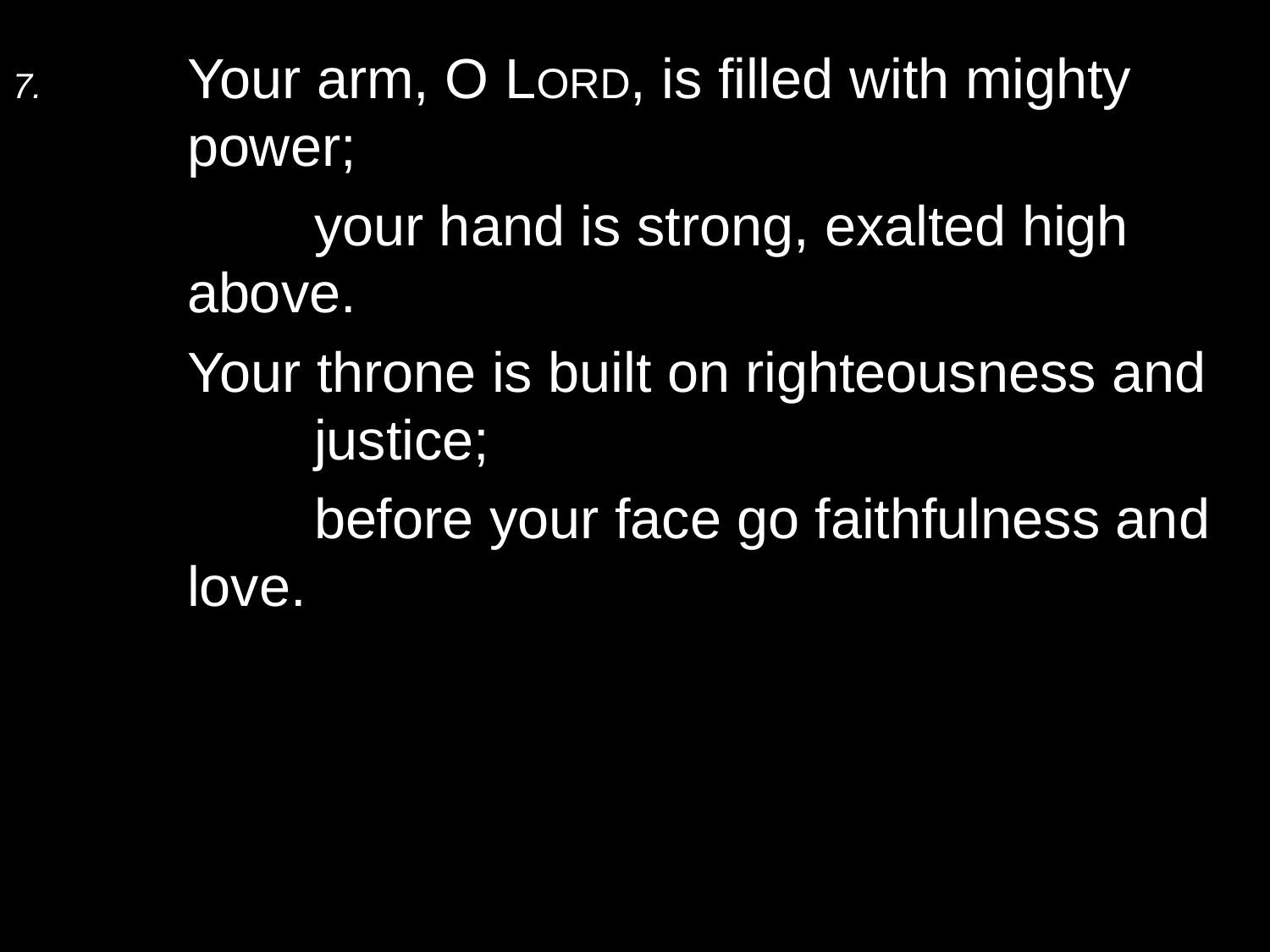

7.	Your arm, O Lord, is filled with mighty power;
		your hand is strong, exalted high above.
	Your throne is built on righteousness and 	justice;
		before your face go faithfulness and love.